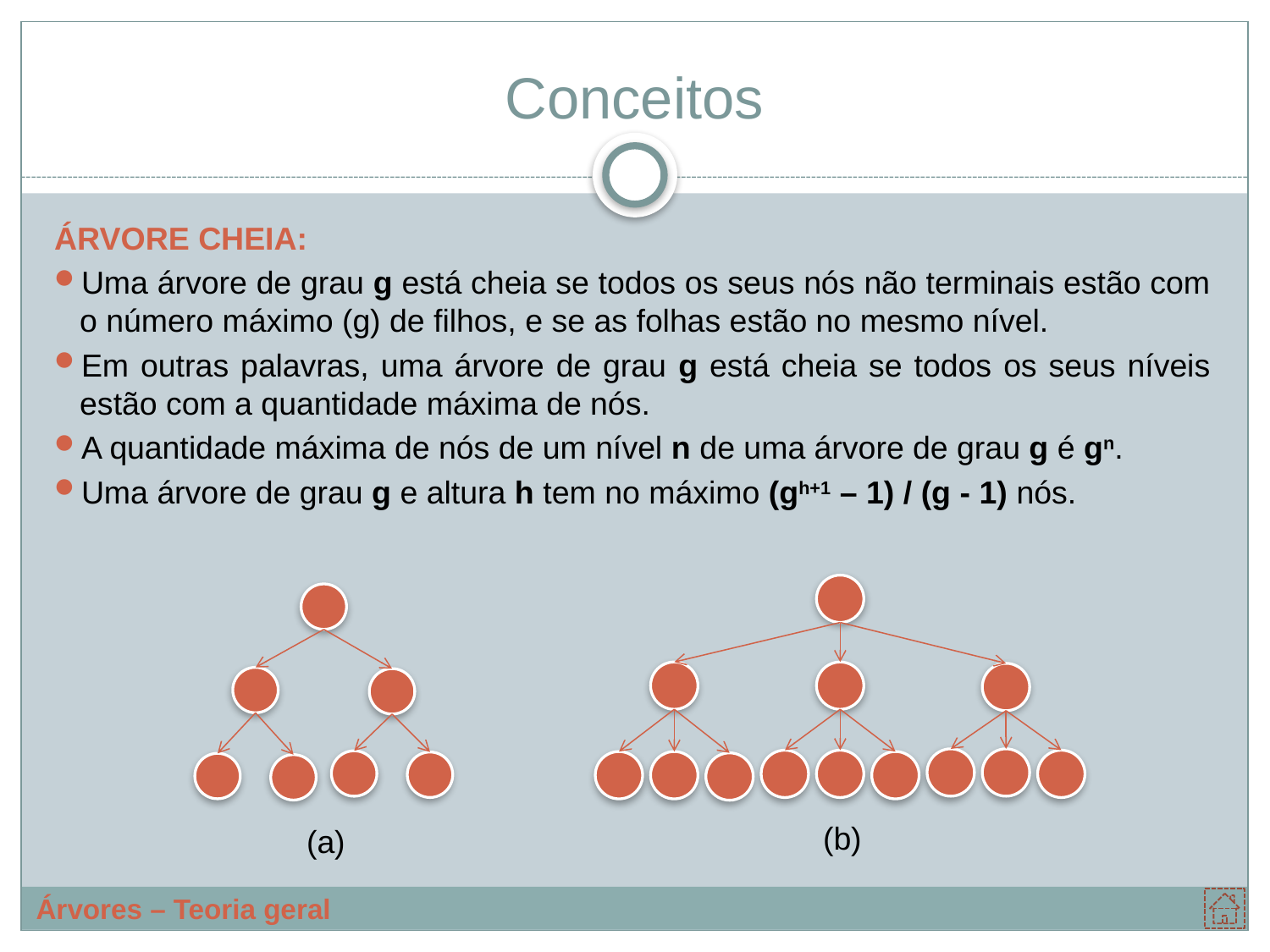

# Conceitos
ÁRVORE CHEIA:
Uma árvore de grau g está cheia se todos os seus nós não terminais estão com o número máximo (g) de filhos, e se as folhas estão no mesmo nível.
Em outras palavras, uma árvore de grau g está cheia se todos os seus níveis estão com a quantidade máxima de nós.
A quantidade máxima de nós de um nível n de uma árvore de grau g é gn.
Uma árvore de grau g e altura h tem no máximo (gh+1 – 1) / (g - 1) nós.

(b)

(a)
Árvores – Teoria geral